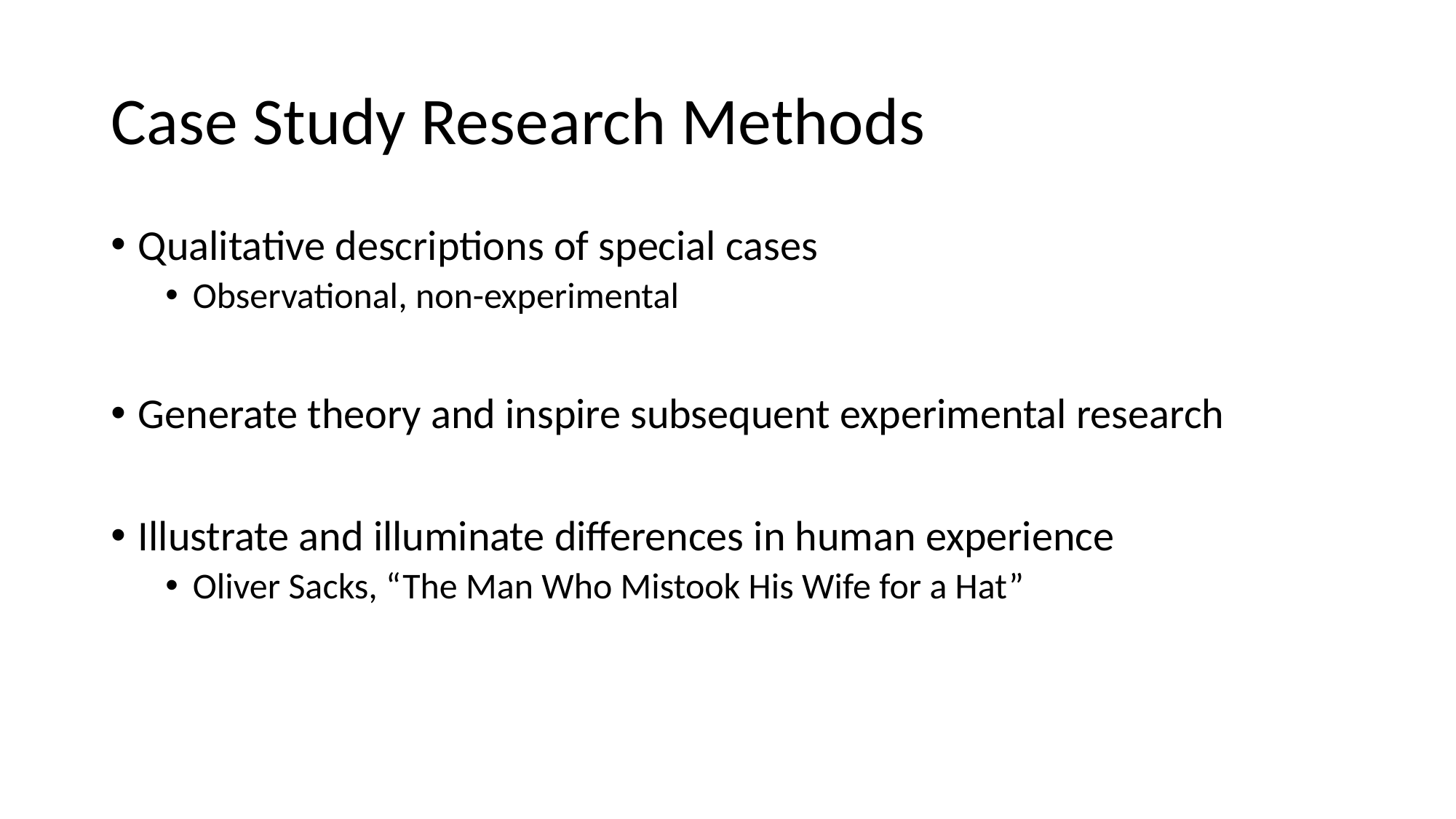

# Case Study Research Methods
Qualitative descriptions of special cases
Observational, non-experimental

Generate theory and inspire subsequent experimental research

Illustrate and illuminate differences in human experience
Oliver Sacks, “The Man Who Mistook His Wife for a Hat”